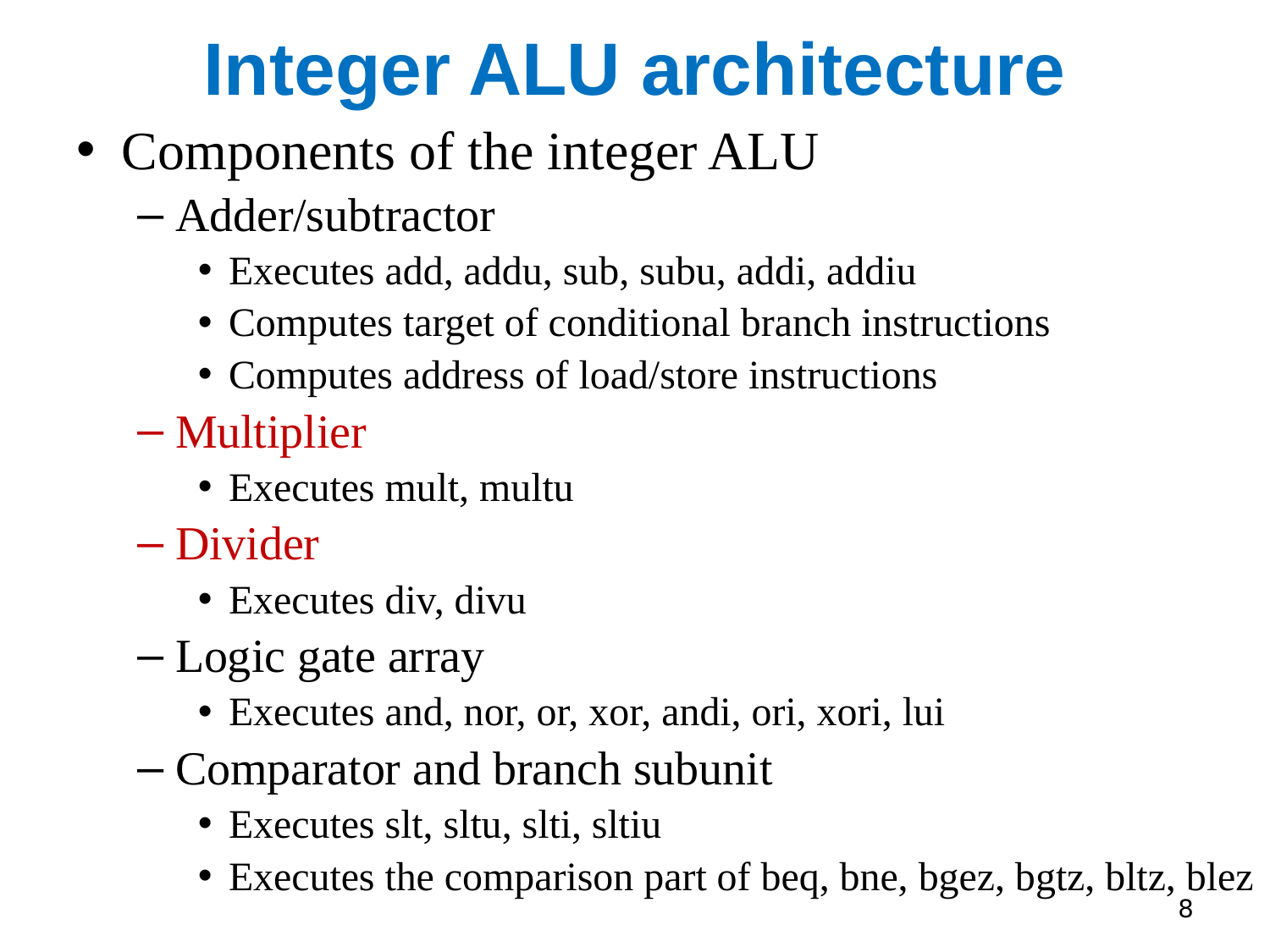

# Integer ALU architecture
Components of the integer ALU
Adder/subtractor
Executes add, addu, sub, subu, addi, addiu
Computes target of conditional branch instructions
Computes address of load/store instructions
Multiplier
Executes mult, multu
Divider
Executes div, divu
Logic gate array
Executes and, nor, or, xor, andi, ori, xori, lui
Comparator and branch subunit
Executes slt, sltu, slti, sltiu
Executes the comparison part of beq, bne, bgez, bgtz, bltz, blez

8